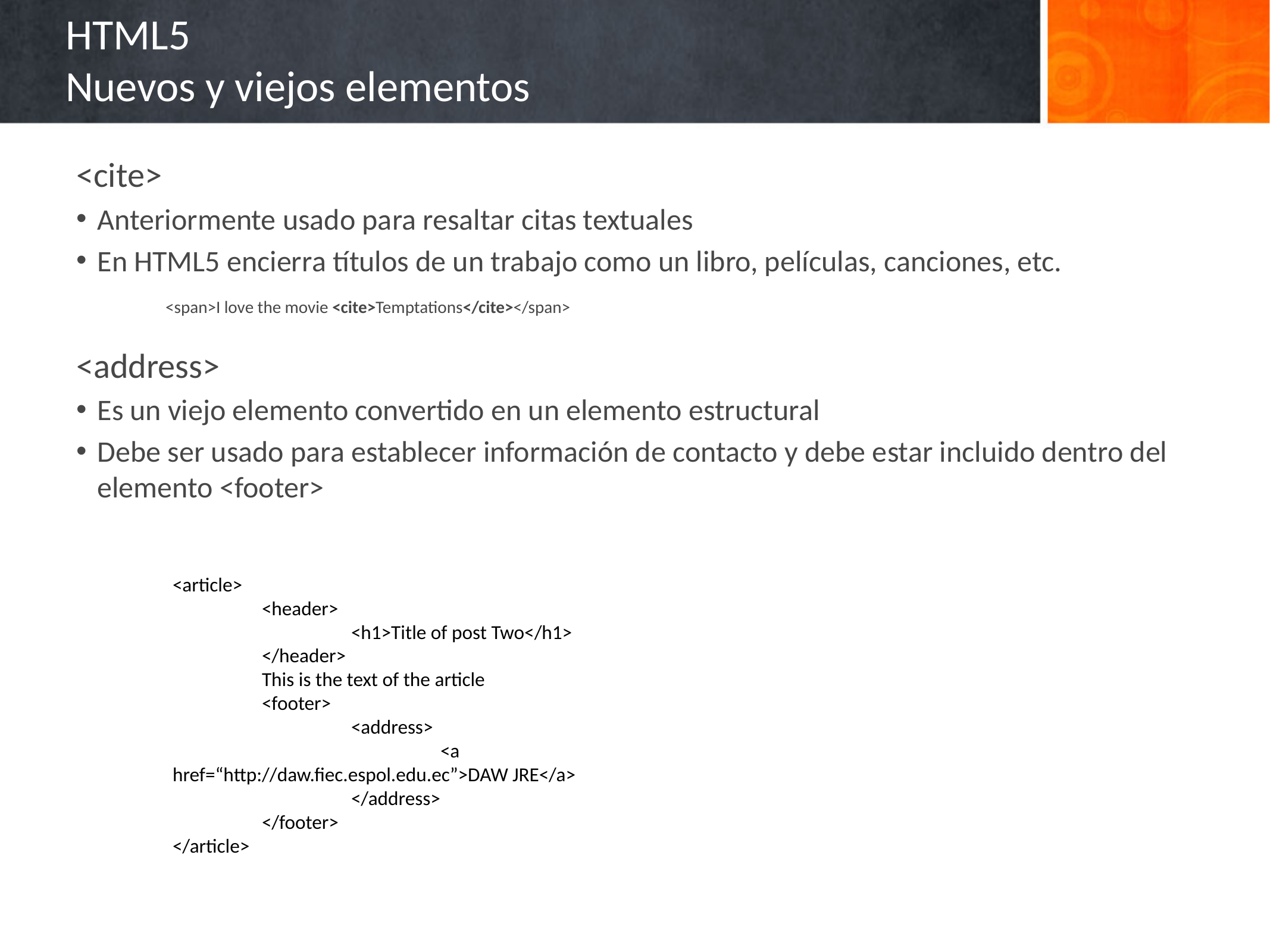

# HTML5 Nuevos y viejos elementos
<cite>
Anteriormente usado para resaltar citas textuales
En HTML5 encierra títulos de un trabajo como un libro, películas, canciones, etc.
	<span>I love the movie <cite>Temptations</cite></span>

<address>
Es un viejo elemento convertido en un elemento estructural
Debe ser usado para establecer información de contacto y debe estar incluido dentro del elemento <footer>

<article>
	<header>
		<h1>Title of post Two</h1>
	</header>
	This is the text of the article
	<footer>
		<address>
			<a href=“http://daw.fiec.espol.edu.ec”>DAW JRE</a>
		</address>
	</footer>
</article>